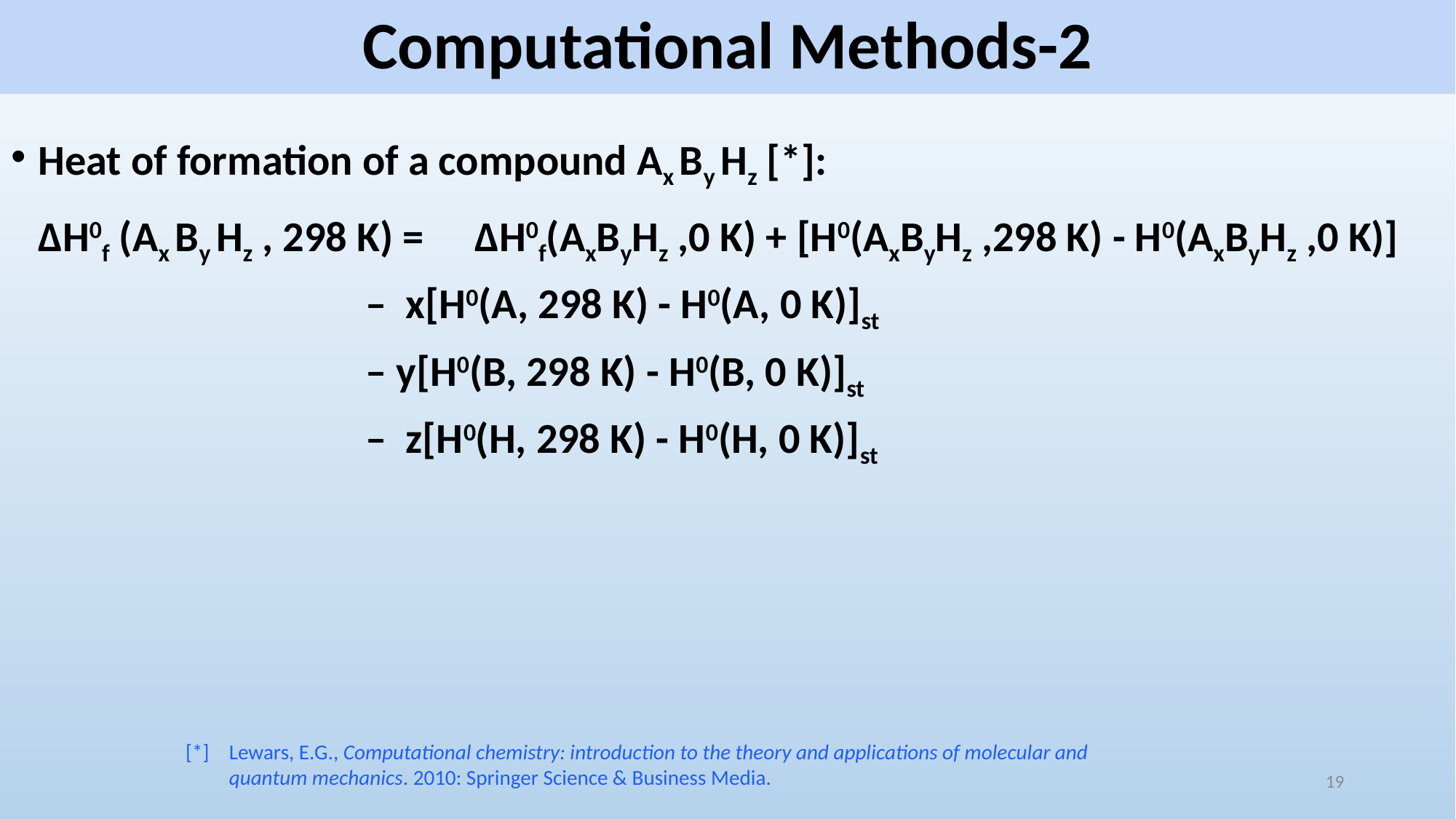

Computational Methods-2
Heat of formation of a compound Ax By Hz [*]:
	ΔH0f (Ax By Hz , 298 K) =	ΔH0f(AxByHz ,0 K) + [H0(AxByHz ,298 K) - H0(AxByHz ,0 K)]
				–  x[H0(A, 298 K) - H0(A, 0 K)]st
				– y[H0(B, 298 K) - H0(B, 0 K)]st
				–  z[H0(H, 298 K) - H0(H, 0 K)]st

[*]	Lewars, E.G., Computational chemistry: introduction to the theory and applications of molecular and quantum mechanics. 2010: Springer Science & Business Media.
19